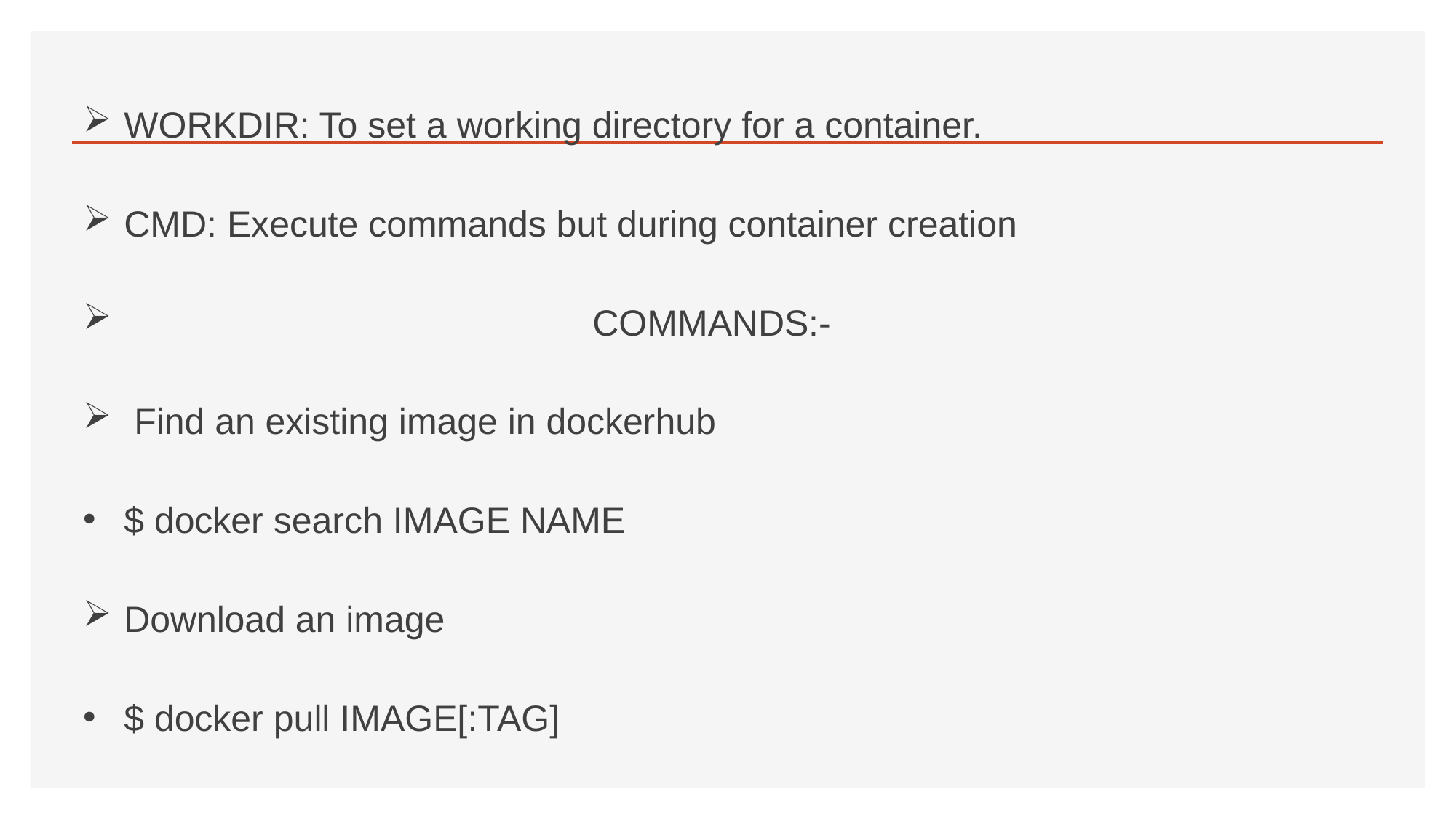

WORKDIR: To set a working directory for a container.
CMD: Execute commands but during container creation
                                              COMMANDS:-
 Find an existing image in dockerhub
$ docker search IMAGE NAME
Download an image
$ docker pull IMAGE[:TAG]